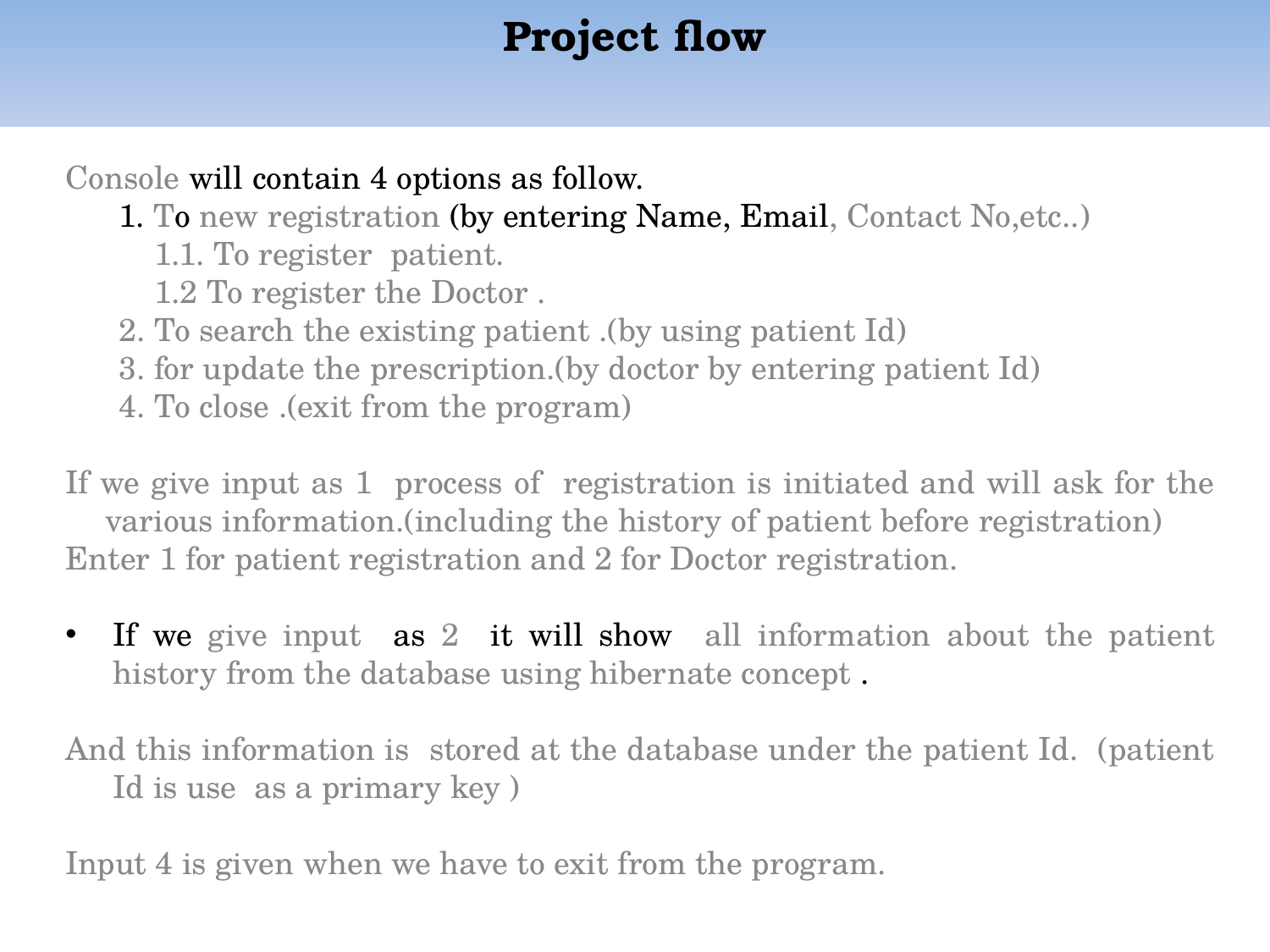

# Project flow

Console will contain 4 options as follow.
      1. To new registration (by entering Name, Email, Contact No,etc..)
          1.1. To register  patient.
          1.2 To register the Doctor .
      2. To search the existing patient .(by using patient Id)
      3. for update the prescription.(by doctor by entering patient Id)
      4. To close .(exit from the program)

If we give input as 1  process of  registration is initiated and will ask for the various information.(including the history of patient before registration)
Enter 1 for patient registration and 2 for Doctor registration.

If we give input  as 2  it will show  all information about the patient history from the database using hibernate concept .

And this information is  stored at the database under the patient Id.  (patient Id is use  as a primary key )

Input 4 is given when we have to exit from the program.